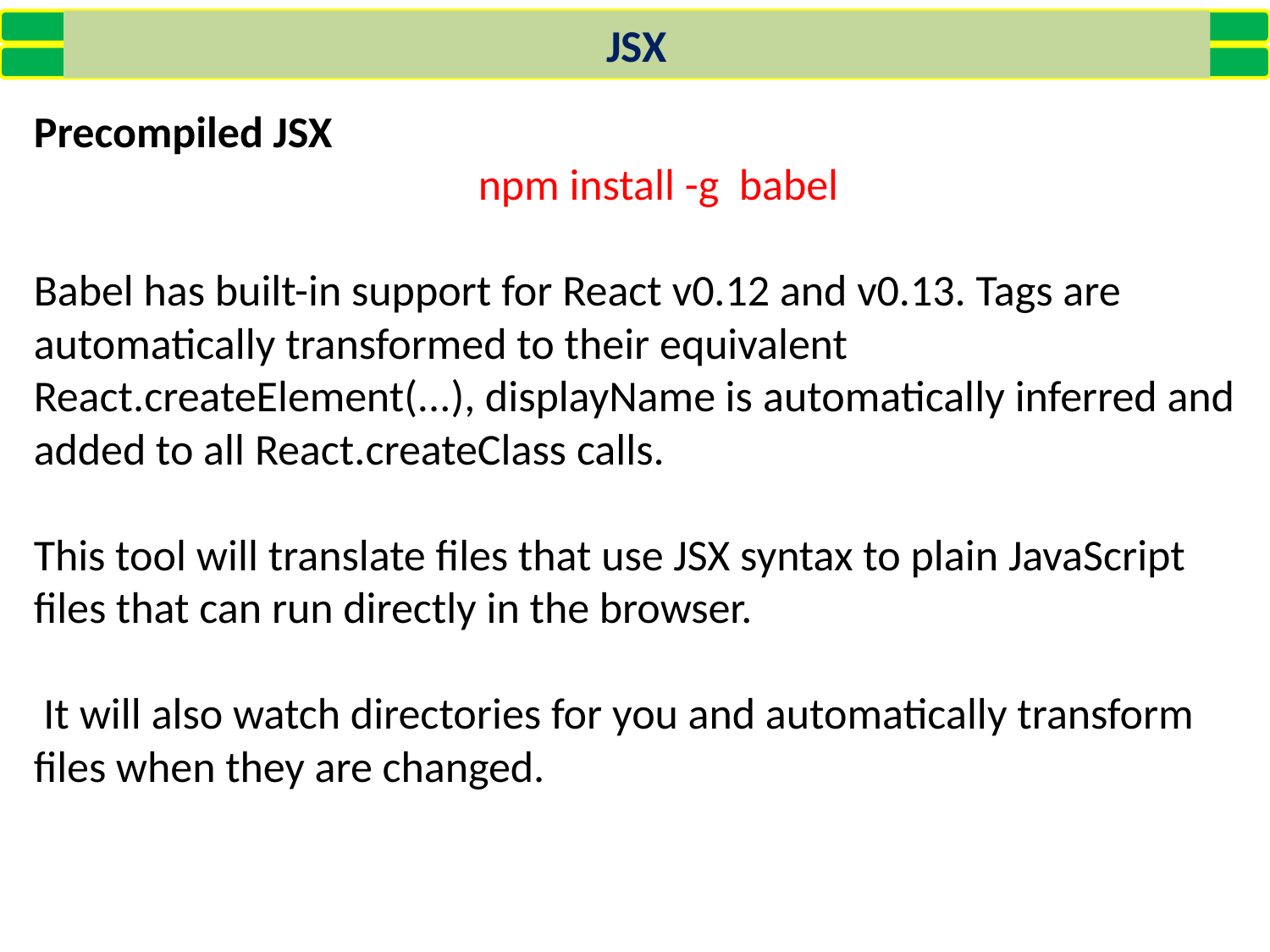

JSX

Precompiled JSX
			npm install -g  babel

Babel has built-in support for React v0.12 and v0.13. Tags are automatically transformed to their equivalent React.createElement(...), displayName is automatically inferred and added to all React.createClass calls.

This tool will translate files that use JSX syntax to plain JavaScript files that can run directly in the browser.

 It will also watch directories for you and automatically transform files when they are changed.